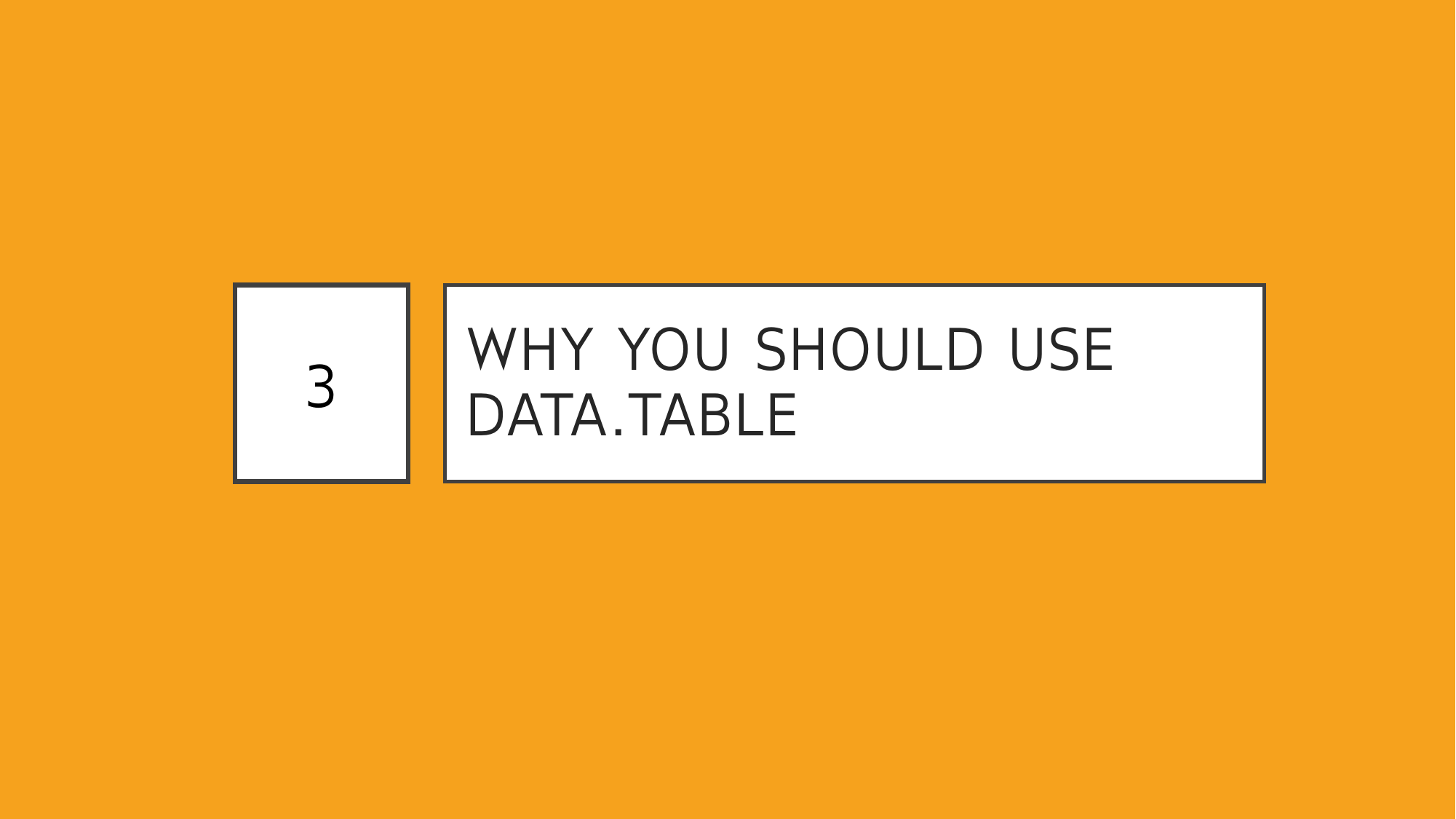

3
# Why you should use data.table